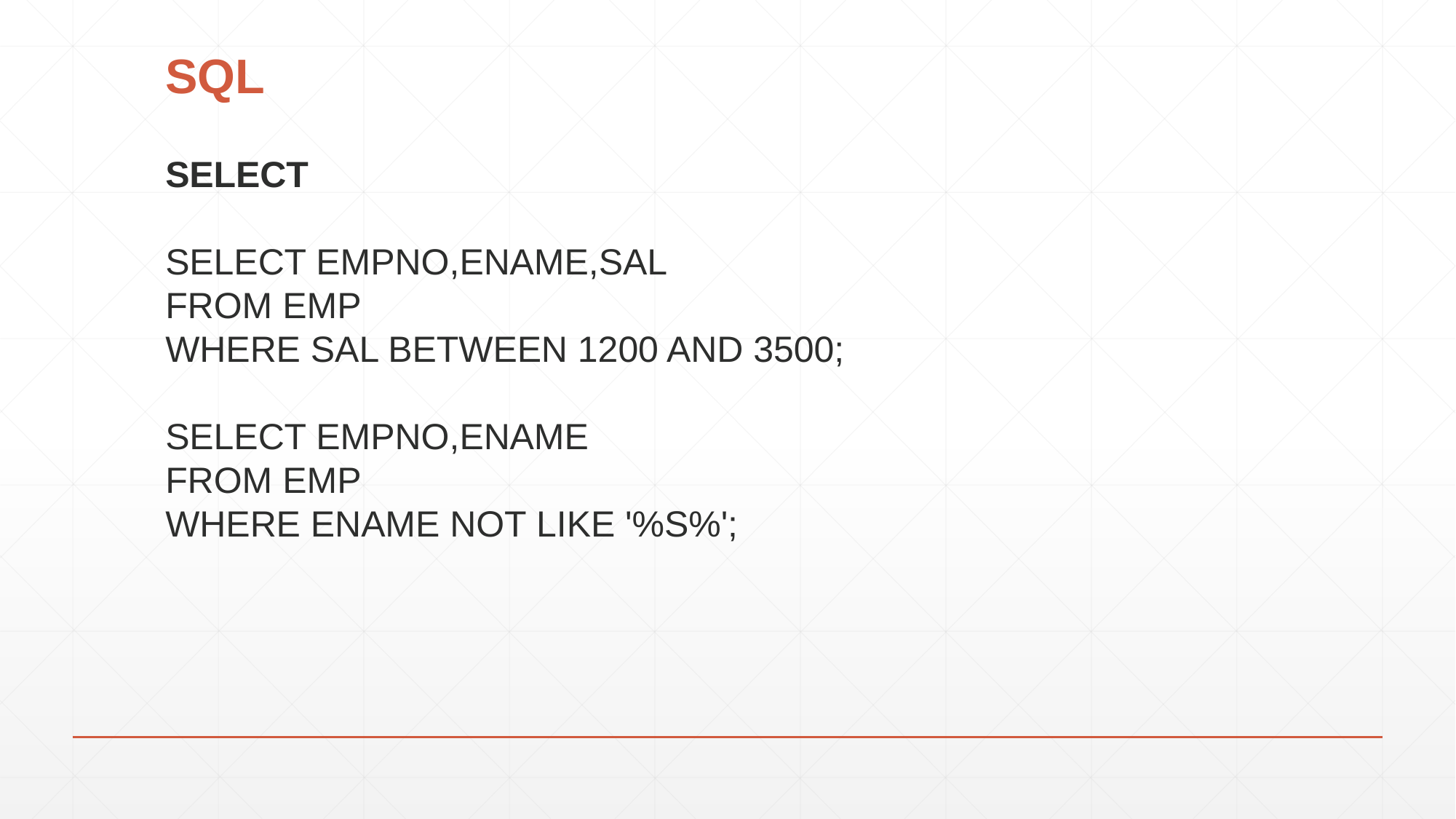

# SQL
SELECT

SELECT EMPNO,ENAME,SAL
FROM EMP
WHERE SAL BETWEEN 1200 AND 3500;

SELECT EMPNO,ENAME
FROM EMP
WHERE ENAME NOT LIKE '%S%';